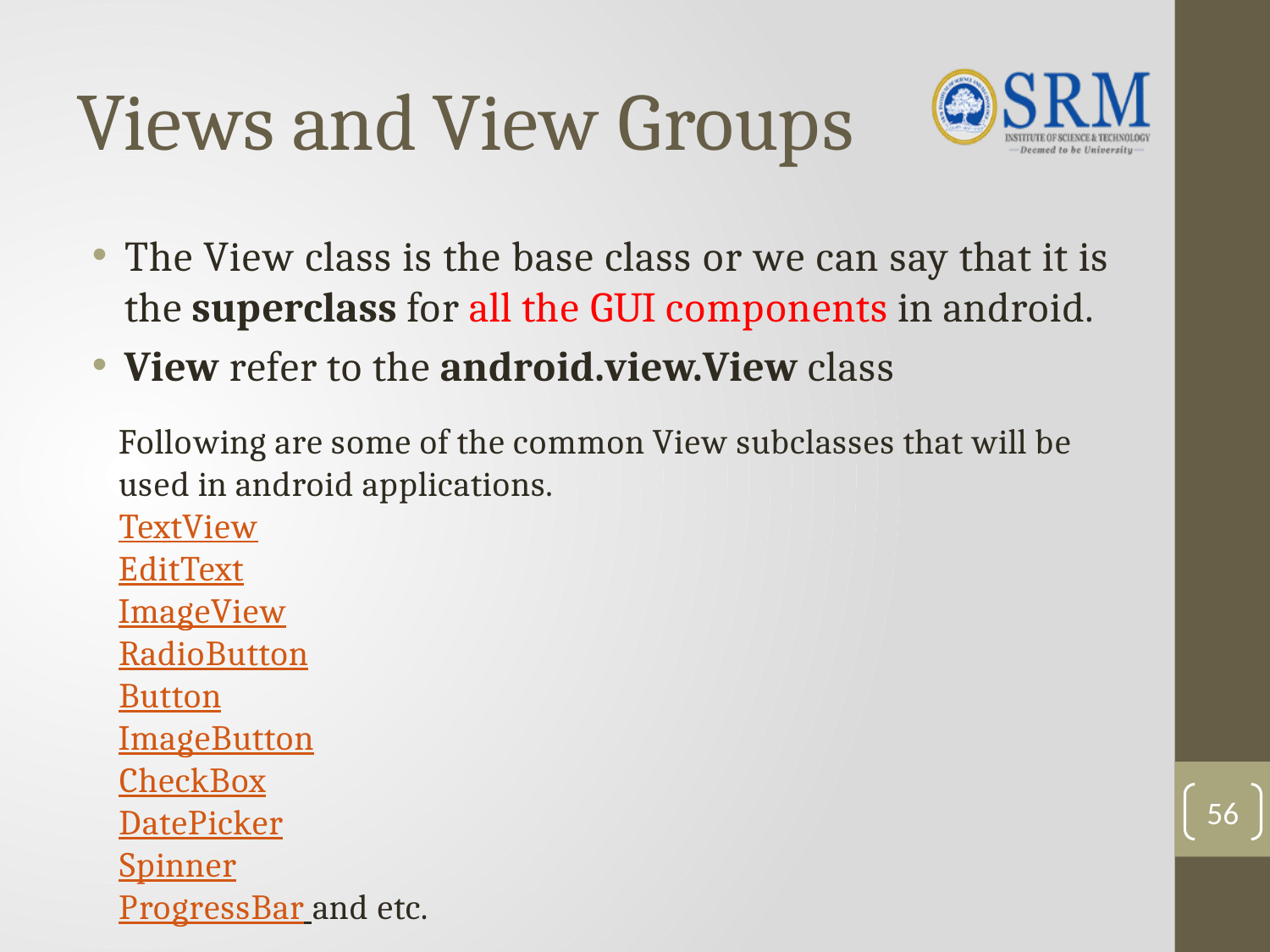

# Views and View Groups
The View class is the base class or we can say that it is the superclass for all the GUI components in android.
View refer to the android.view.View class

Following are some of the common View subclasses that will be used in android applications.
TextView
EditText
ImageView
RadioButton
Button
ImageButton
CheckBox
DatePicker
Spinner
ProgressBar and etc.
56